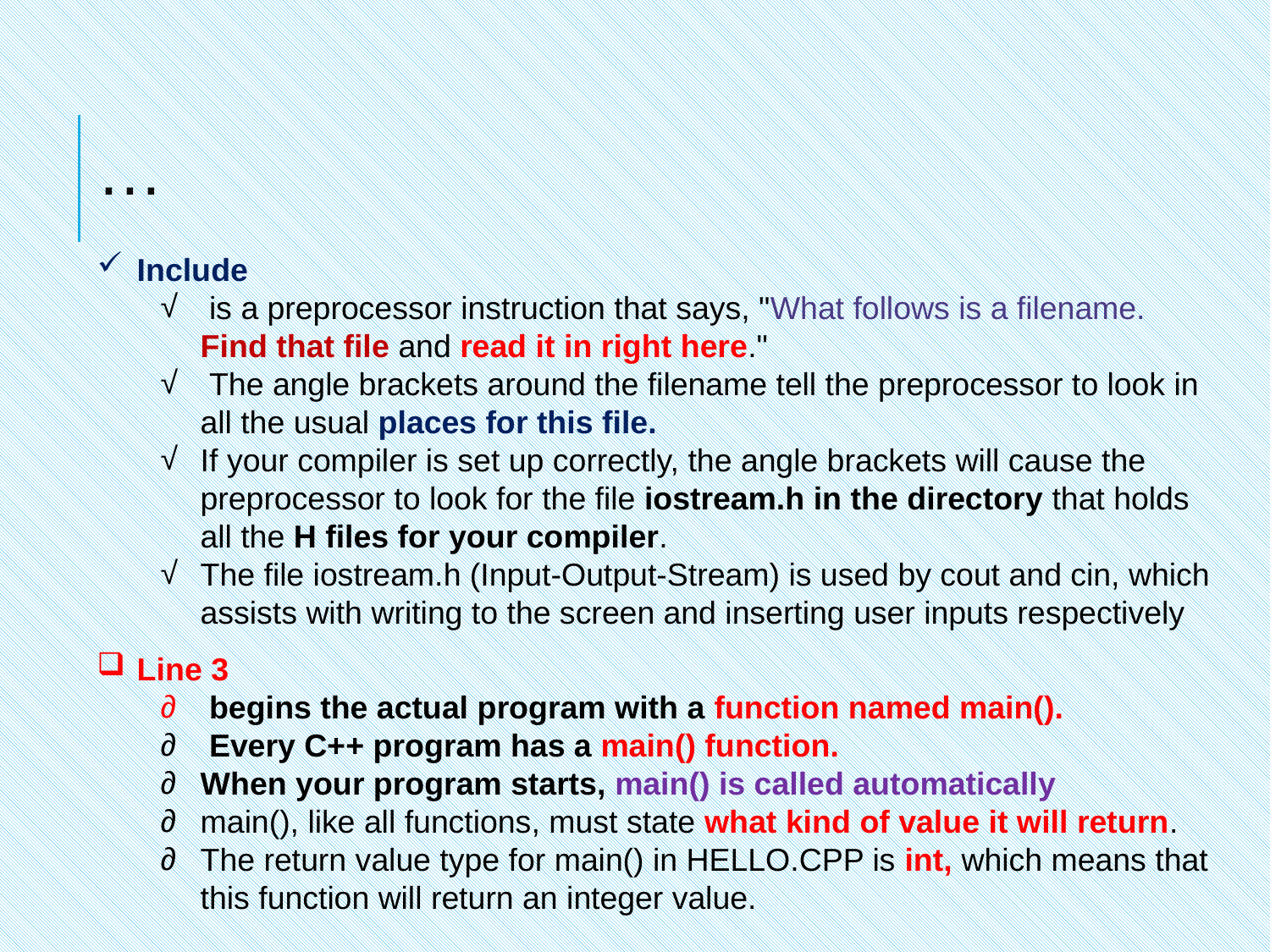

# …
Include
 is a preprocessor instruction that says, "What follows is a filename. Find that file and read it in right here."
 The angle brackets around the filename tell the preprocessor to look in all the usual places for this file.
If your compiler is set up correctly, the angle brackets will cause the preprocessor to look for the file iostream.h in the directory that holds all the H files for your compiler.
The file iostream.h (Input-Output-Stream) is used by cout and cin, which assists with writing to the screen and inserting user inputs respectively
Line 3
 begins the actual program with a function named main().
 Every C++ program has a main() function.
When your program starts, main() is called automatically
main(), like all functions, must state what kind of value it will return.
The return value type for main() in HELLO.CPP is int, which means that this function will return an integer value.